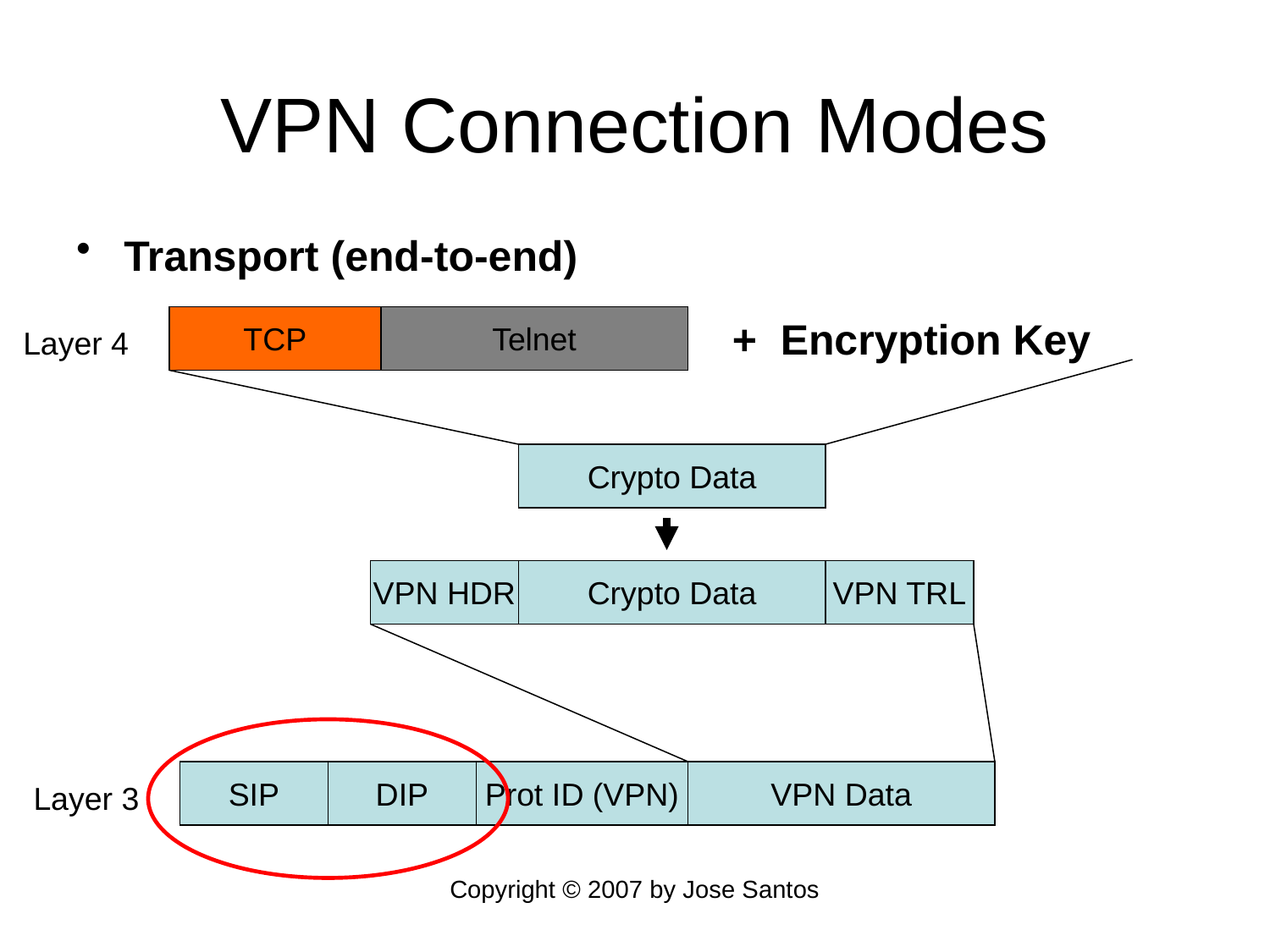

# VPN Connection Modes
Transport (end-to-end)

TCP
Telnet
+  Encryption Key
Layer 4

Crypto Data

VPN HDR
Crypto Data
VPN TRL

SIP
DIP
Prot ID (VPN)
VPN Data
Layer 3
Copyright © 2007 by Jose Santos